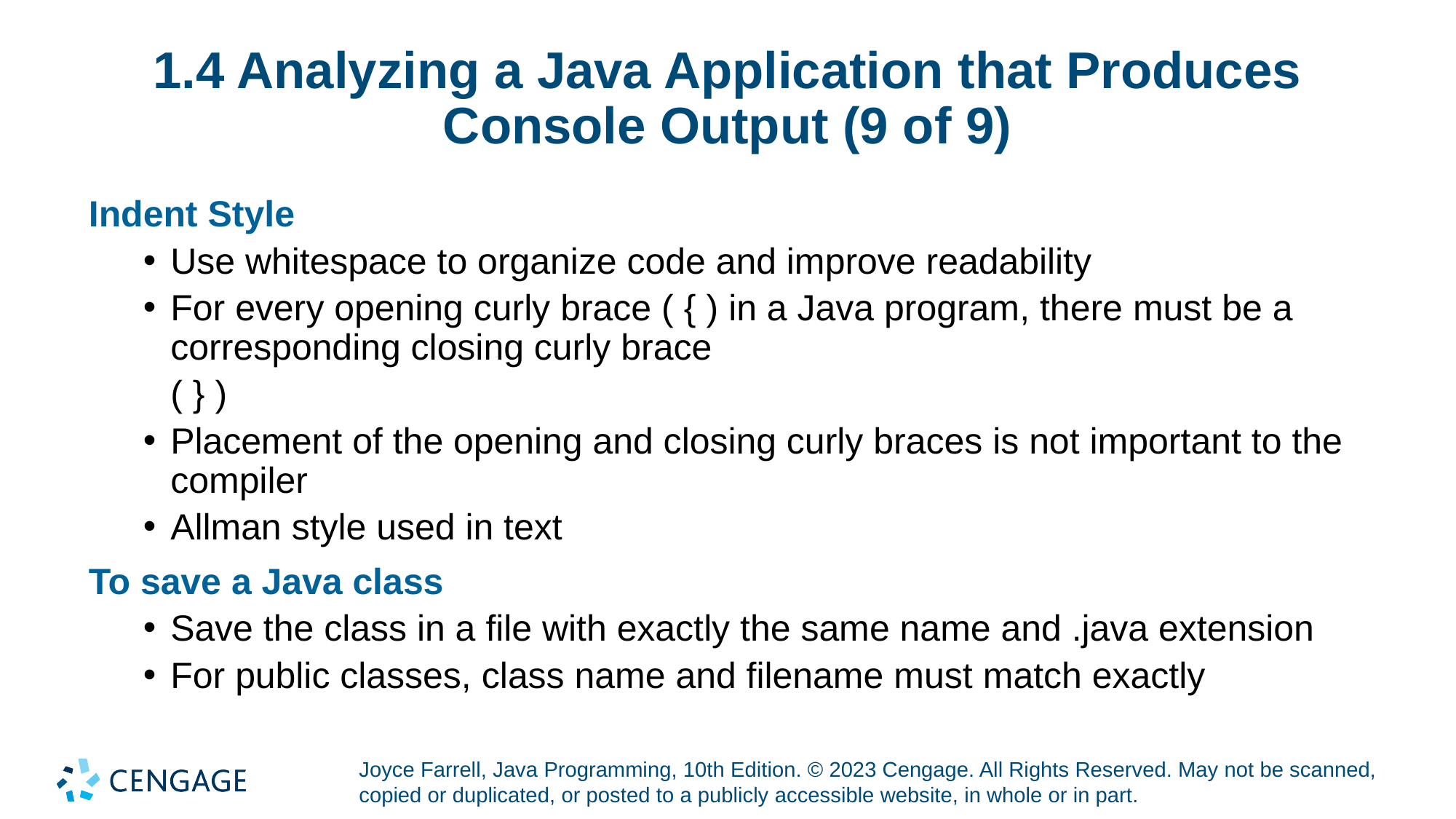

# 1.4 Analyzing a Java Application that Produces Console Output (9 of 9)
Indent Style
Use whitespace to organize code and improve readability
For every opening curly brace ( { ) in a Java program, there must be a corresponding closing curly brace
	( } )
Placement of the opening and closing curly braces is not important to the compiler
Allman style used in text
To save a Java class
Save the class in a file with exactly the same name and .java extension
For public classes, class name and filename must match exactly